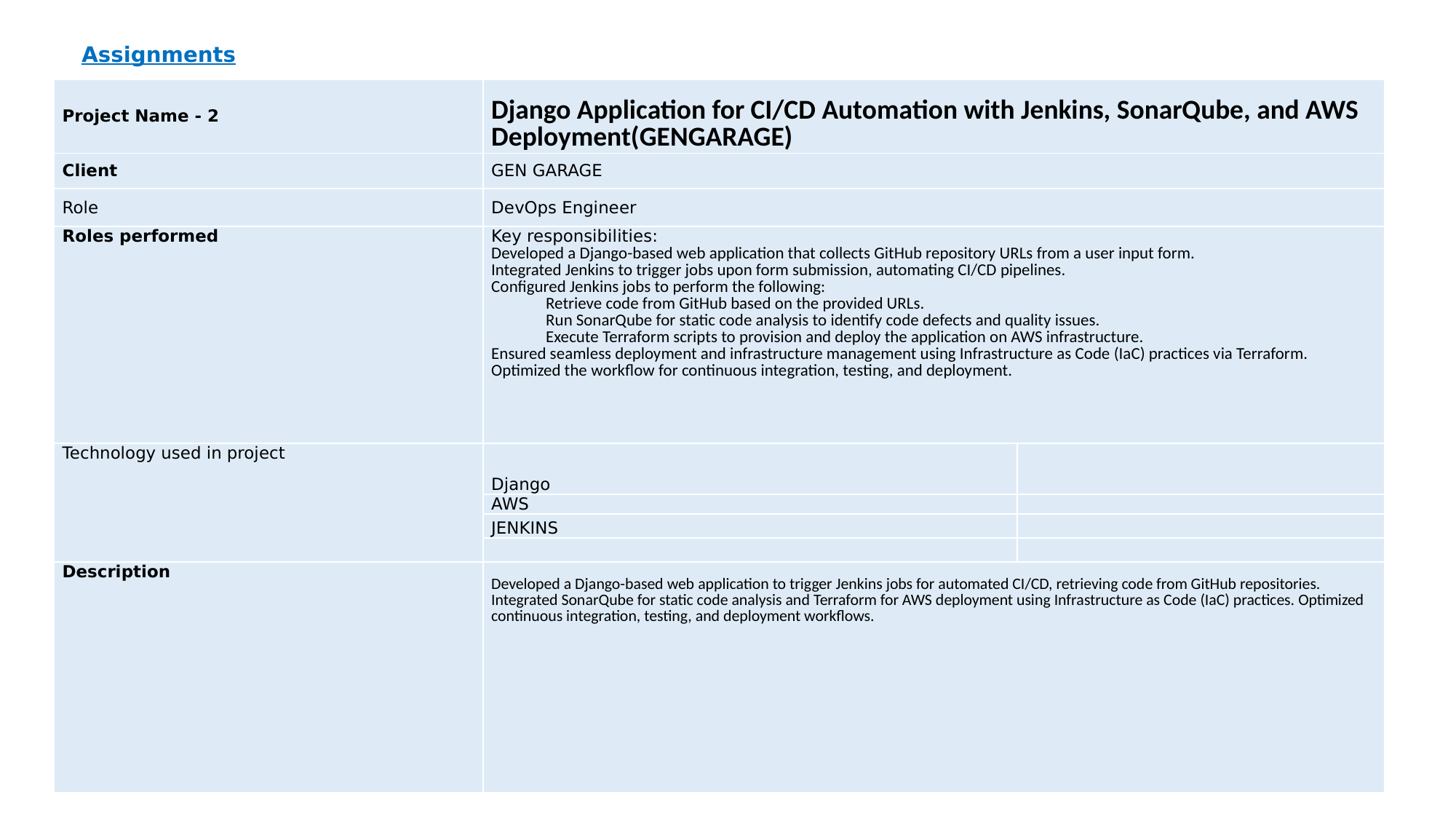

# Assignments
| Project Name - 2 | Django Application for CI/CD Automation with Jenkins, SonarQube, and AWS Deployment(GENGARAGE) |  |
| --- | --- | --- |
| Client | GEN GARAGE |  |
| Role | DevOps Engineer |  |
| Roles performed | Key responsibilities: Developed a Django-based web application that collects GitHub repository URLs from a user input form. Integrated Jenkins to trigger jobs upon form submission, automating CI/CD pipelines. Configured Jenkins jobs to perform the following: Retrieve code from GitHub based on the provided URLs. Run SonarQube for static code analysis to identify code defects and quality issues. Execute Terraform scripts to provision and deploy the application on AWS infrastructure. Ensured seamless deployment and infrastructure management using Infrastructure as Code (IaC) practices via Terraform. Optimized the workflow for continuous integration, testing, and deployment. |  |
| Technology used in project | Django |  |
|  | AWS |  |
|  | JENKINS |  |
|  |  |  |
| Description | Developed a Django-based web application to trigger Jenkins jobs for automated CI/CD, retrieving code from GitHub repositories. Integrated SonarQube for static code analysis and Terraform for AWS deployment using Infrastructure as Code (IaC) practices. Optimized continuous integration, testing, and deployment workflows. |  |